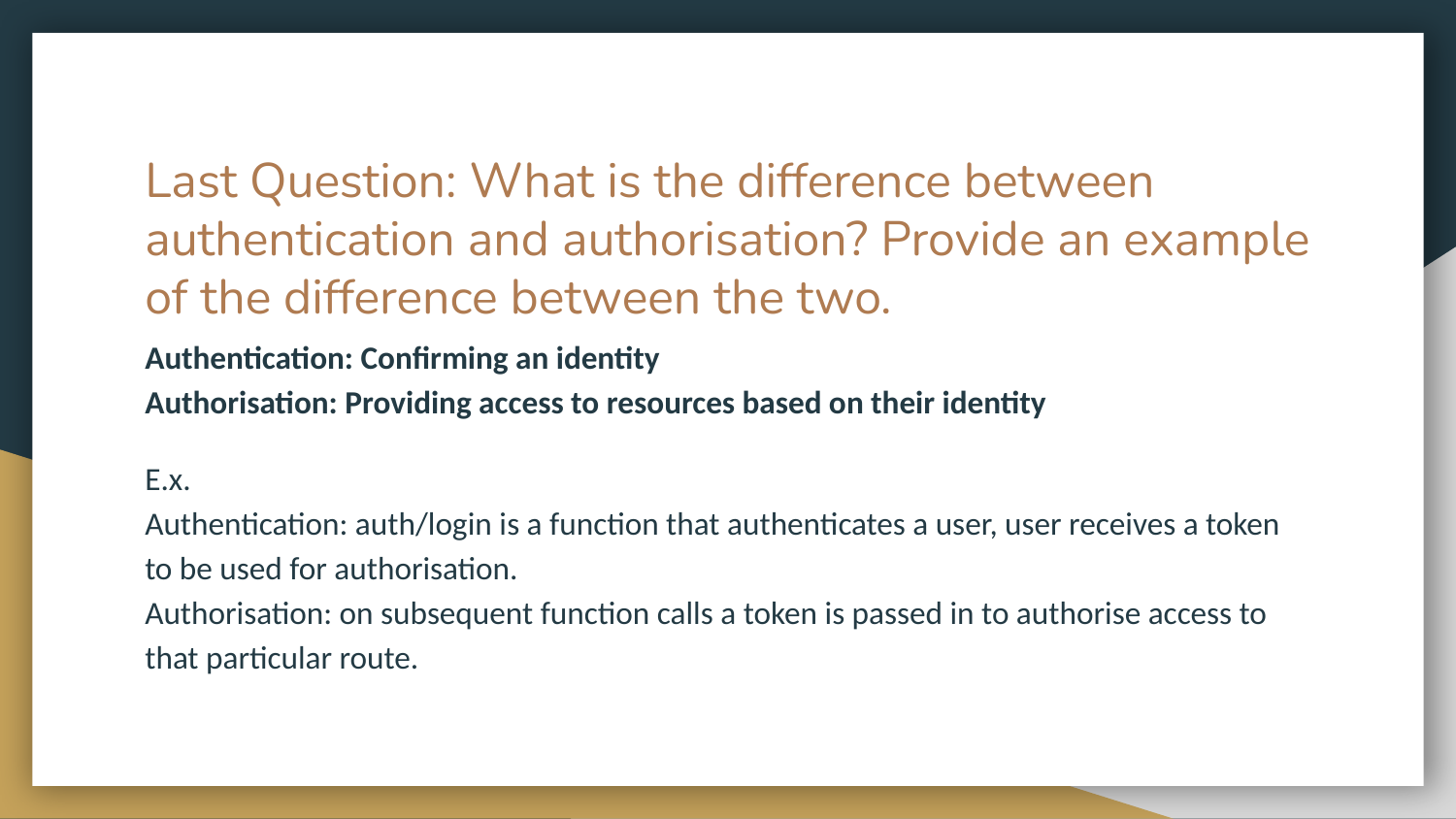

# Last Question: What is the difference between authentication and authorisation? Provide an example of the difference between the two.
Authentication: Confirming an identity
Authorisation: Providing access to resources based on their identity
E.x.
Authentication: auth/login is a function that authenticates a user, user receives a token to be used for authorisation.
Authorisation: on subsequent function calls a token is passed in to authorise access to that particular route.